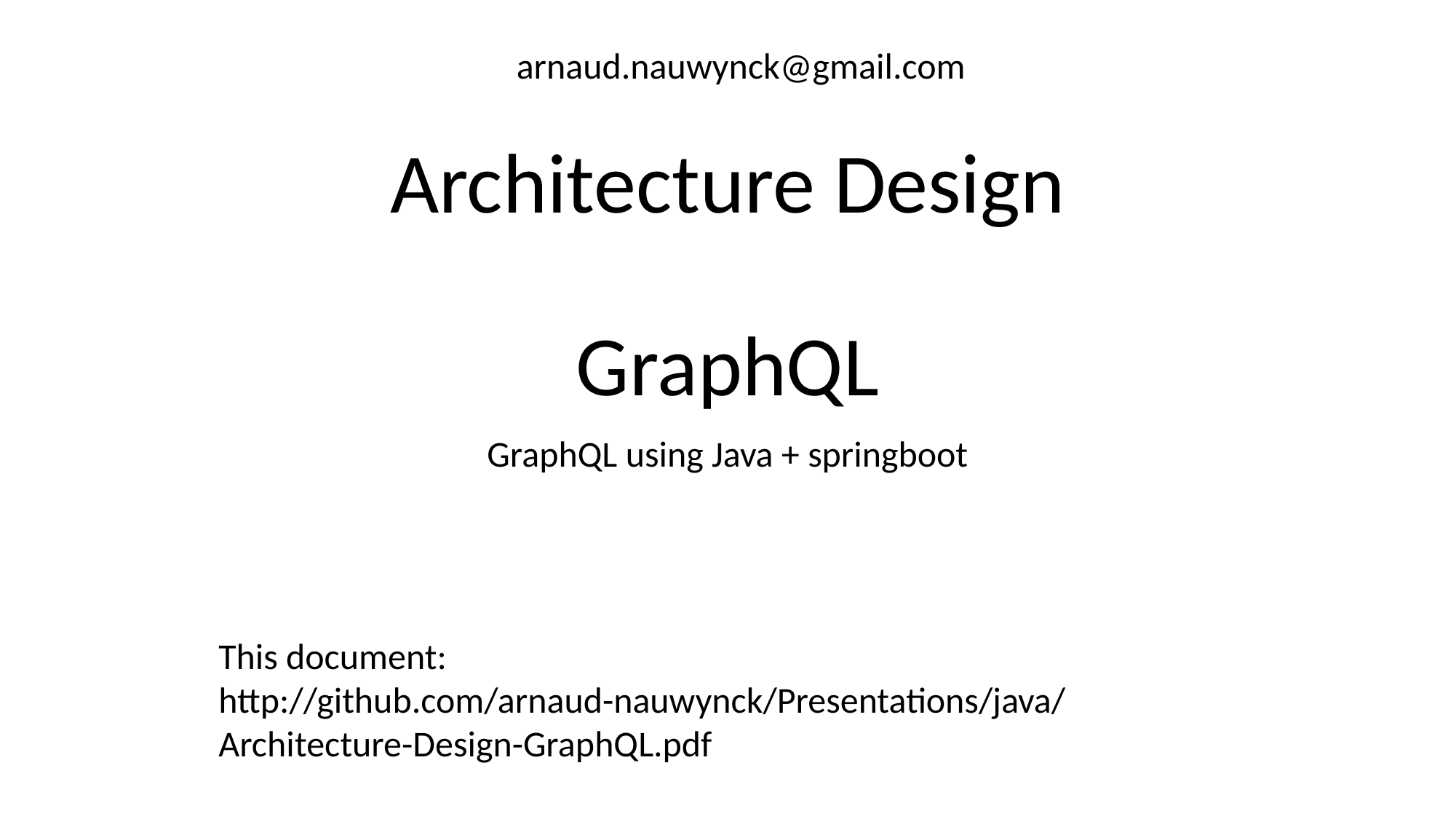

arnaud.nauwynck@gmail.com
# Architecture Design GraphQL
GraphQL using Java + springboot
This document:
http://github.com/arnaud-nauwynck/Presentations/java/
Architecture-Design-GraphQL.pdf